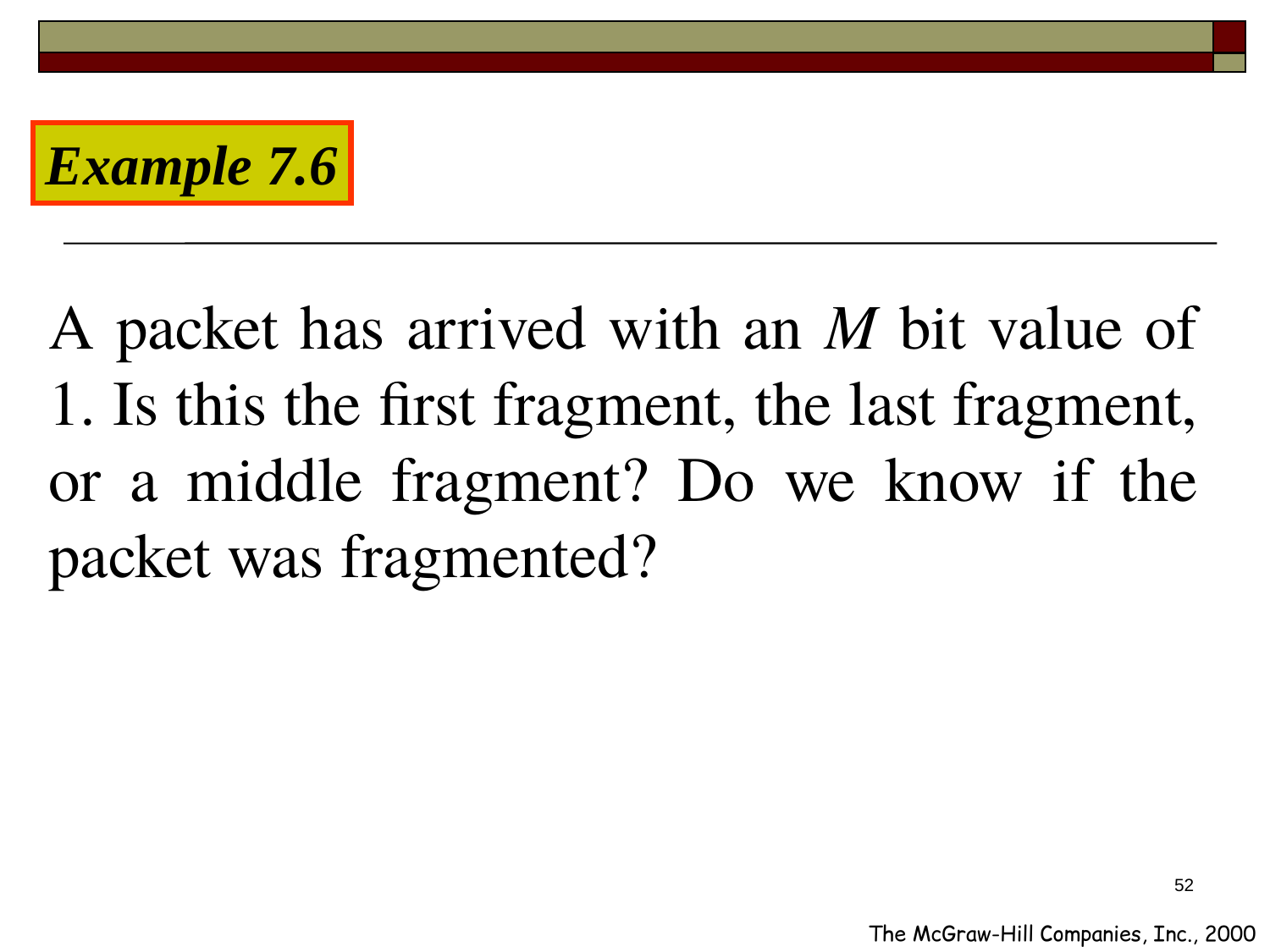

Example 7.6
A packet has arrived with an M bit value of 1. Is this the first fragment, the last fragment, or a middle fragment? Do we know if the packet was fragmented?
52
The McGraw-Hill Companies, Inc., 2000